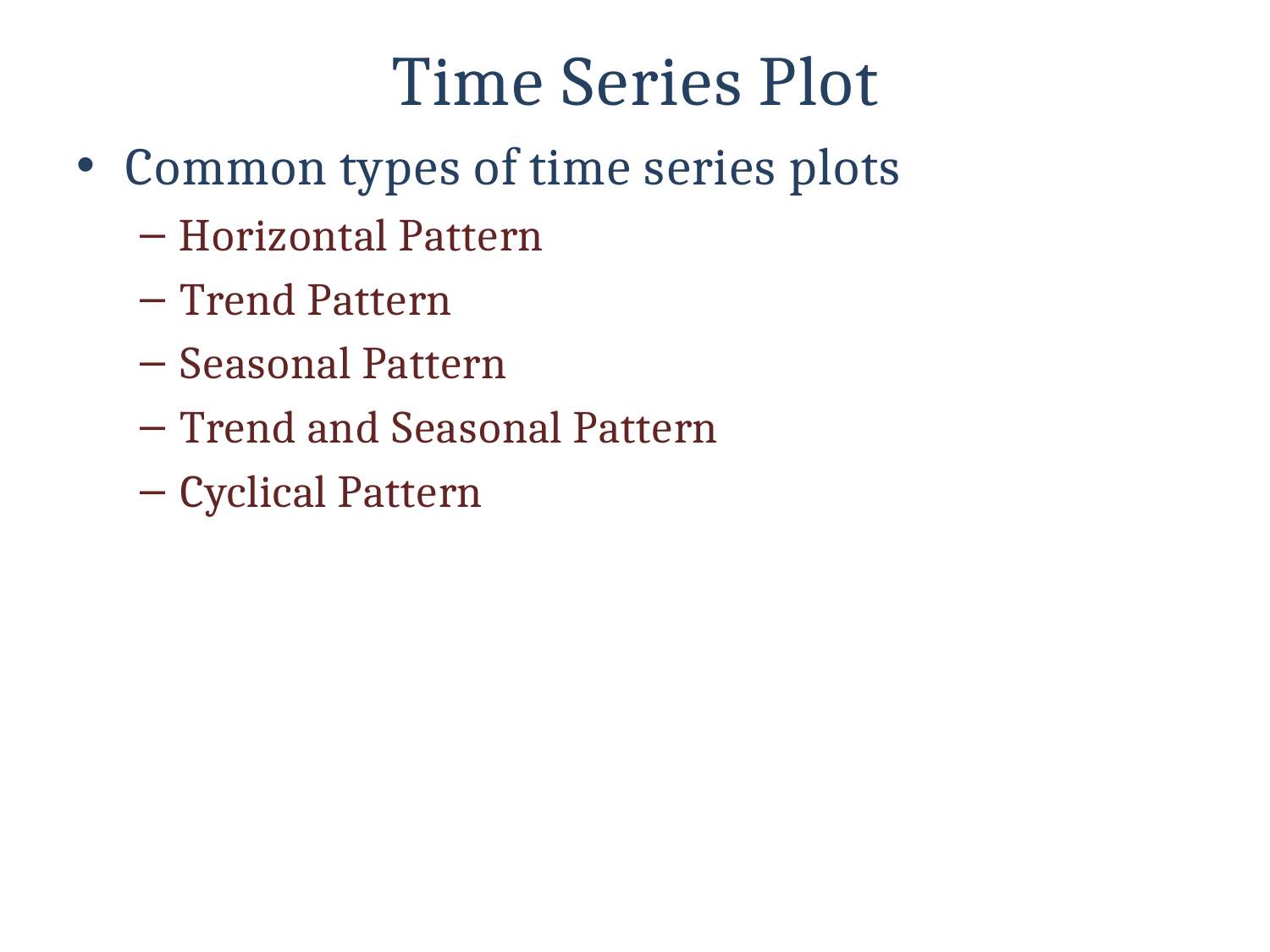

# Time Series Plot
Common types of time series plots
Horizontal Pattern
Trend Pattern
Seasonal Pattern
Trend and Seasonal Pattern
Cyclical Pattern